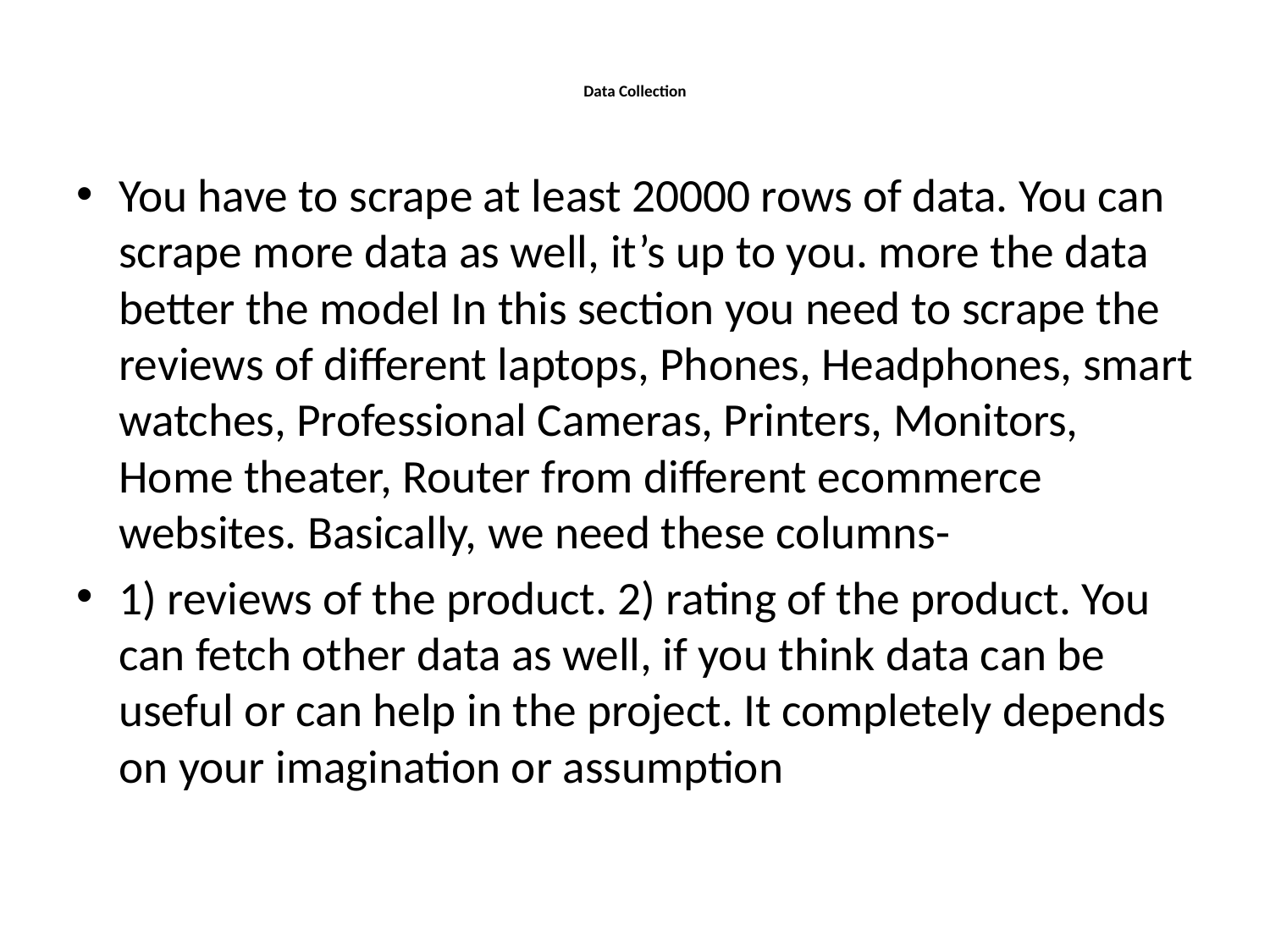

# Data Collection
You have to scrape at least 20000 rows of data. You can scrape more data as well, it’s up to you. more the data better the model In this section you need to scrape the reviews of different laptops, Phones, Headphones, smart watches, Professional Cameras, Printers, Monitors, Home theater, Router from different ecommerce websites. Basically, we need these columns-
1) reviews of the product. 2) rating of the product. You can fetch other data as well, if you think data can be useful or can help in the project. It completely depends on your imagination or assumption